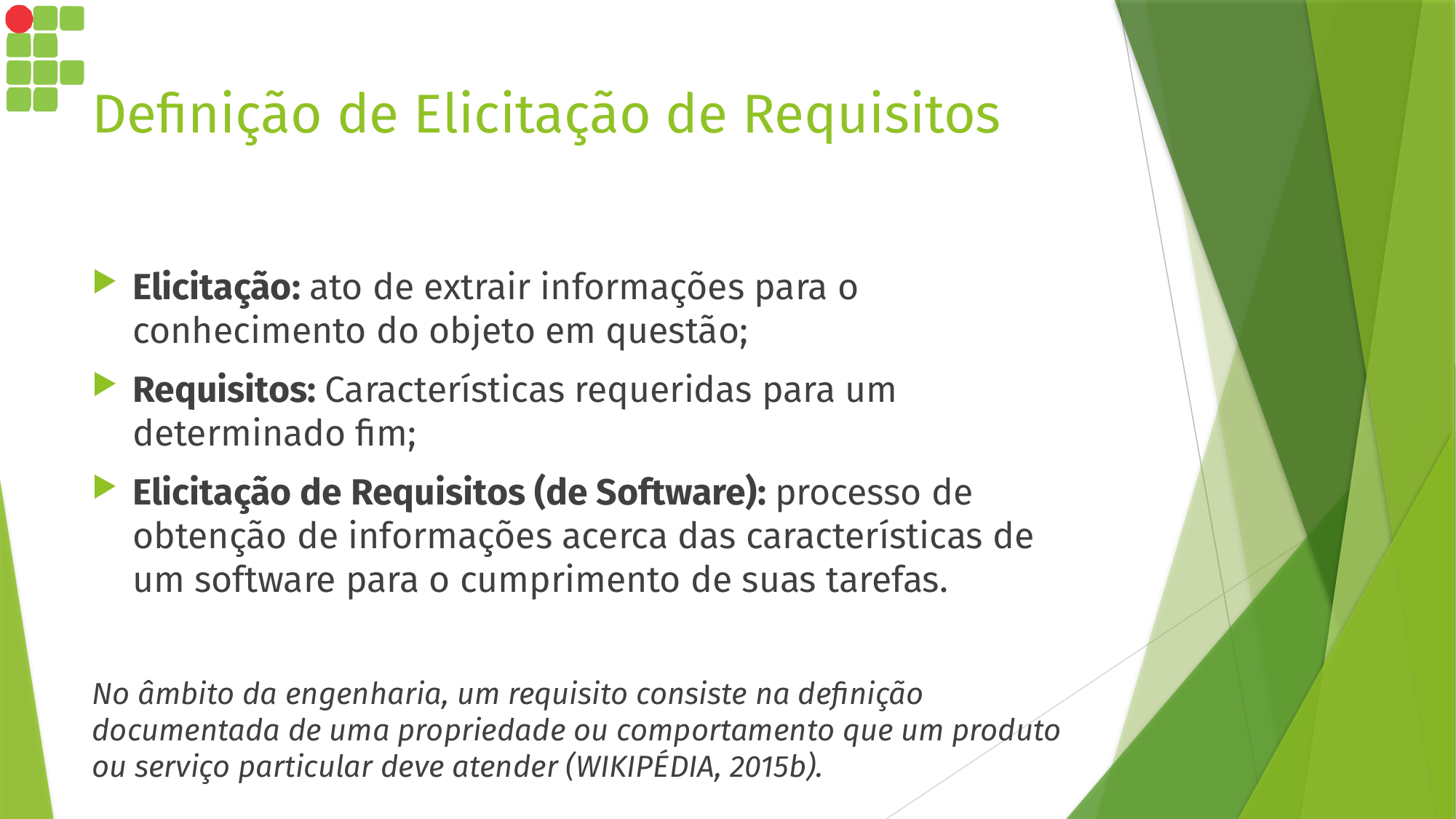

# Definição de Elicitação de Requisitos
Elicitação: ato de extrair informações para o conhecimento do objeto em questão;
Requisitos: Características requeridas para um determinado fim;
Elicitação de Requisitos (de Software): processo de obtenção de informações acerca das características de um software para o cumprimento de suas tarefas.

No âmbito da engenharia, um requisito consiste na definição documentada de uma propriedade ou comportamento que um produto ou serviço particular deve atender (WIKIPÉDIA, 2015b).